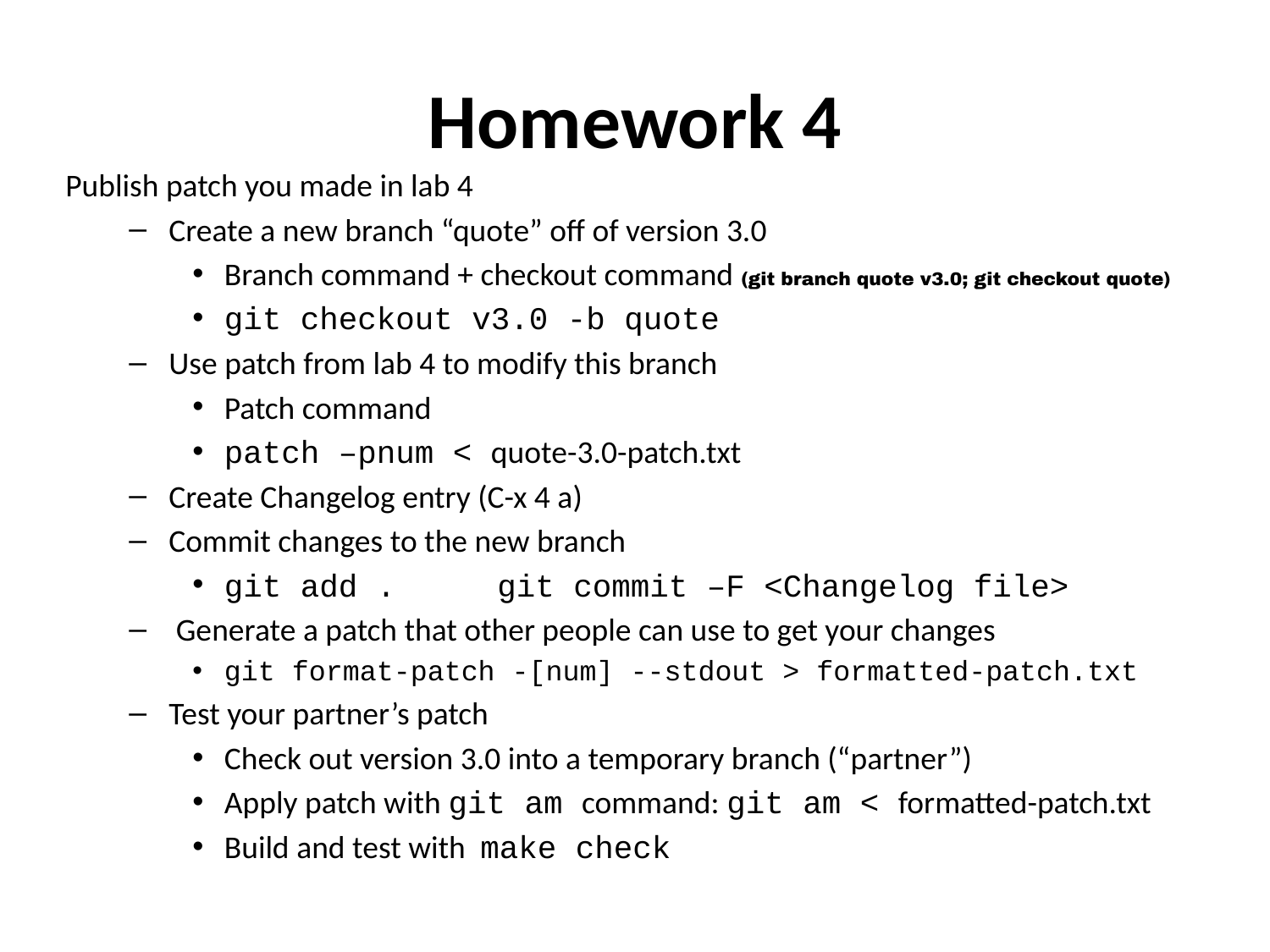

# Homework 4
Publish patch you made in lab 4
Create a new branch “quote” off of version 3.0
Branch command + checkout command (git branch quote v3.0; git checkout quote)
git checkout v3.0 -b quote
Use patch from lab 4 to modify this branch
Patch command
patch –pnum < quote-3.0-patch.txt
Create Changelog entry (C-x 4 a)
Commit changes to the new branch
git add .	 git commit –F <Changelog file>
 Generate a patch that other people can use to get your changes
git format-patch -[num] --stdout > formatted-patch.txt
Test your partner’s patch
Check out version 3.0 into a temporary branch (“partner”)
Apply patch with git am command: git am < formatted-patch.txt
Build and test with  make check